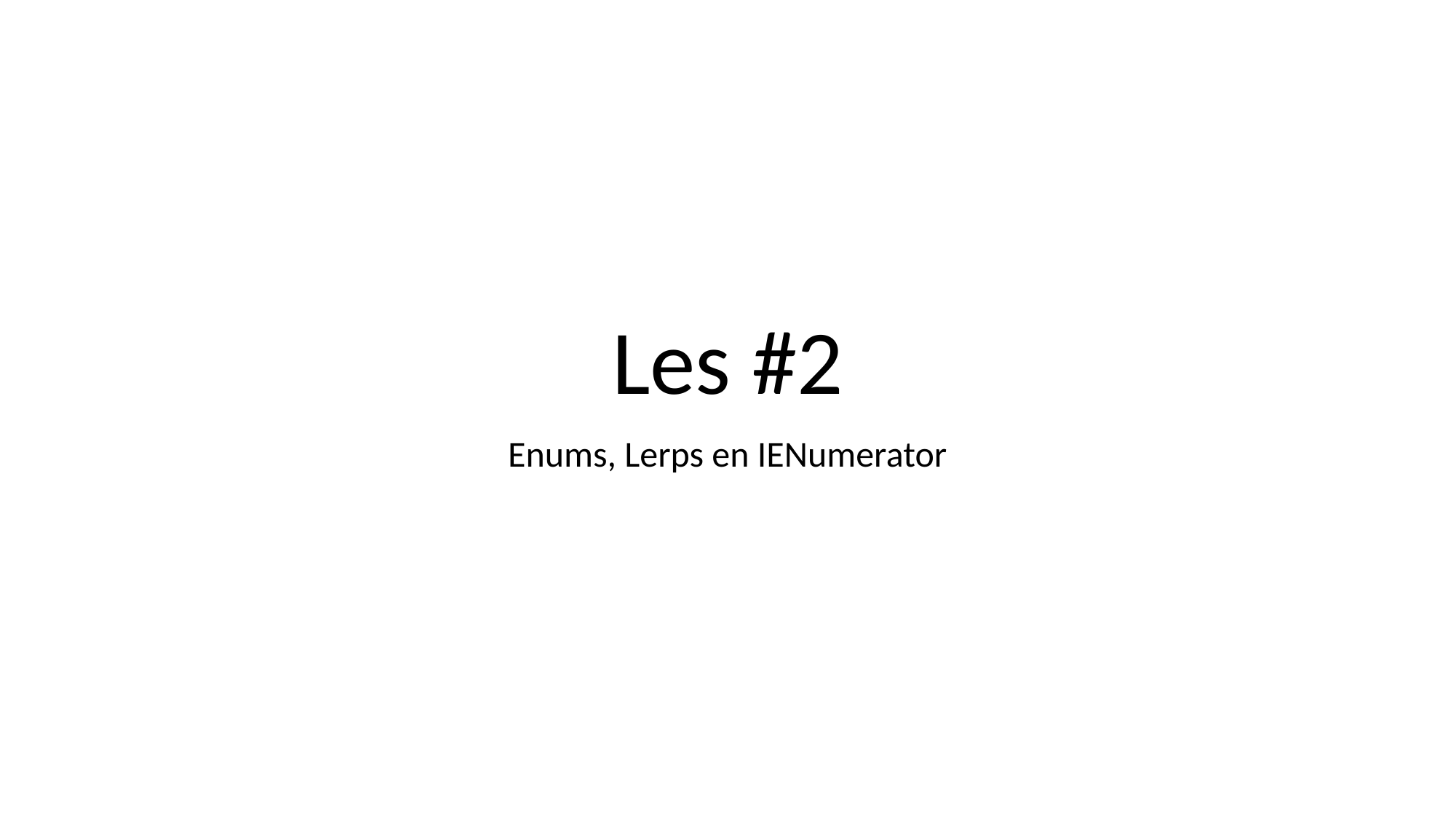

# Les #2
Enums, Lerps en IENumerator